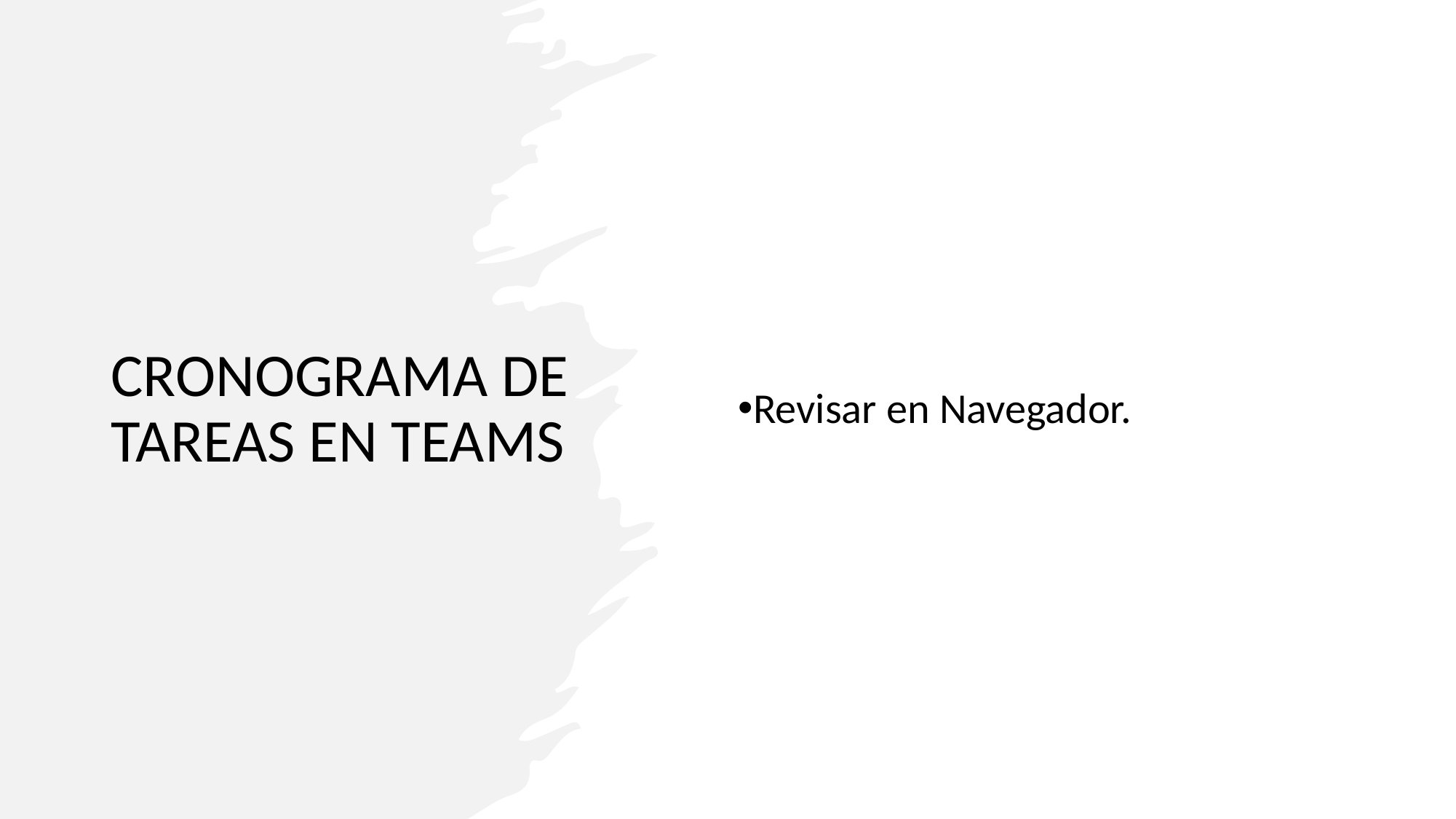

# CRONOGRAMA DE TAREAS EN TEAMS
Revisar en Navegador.